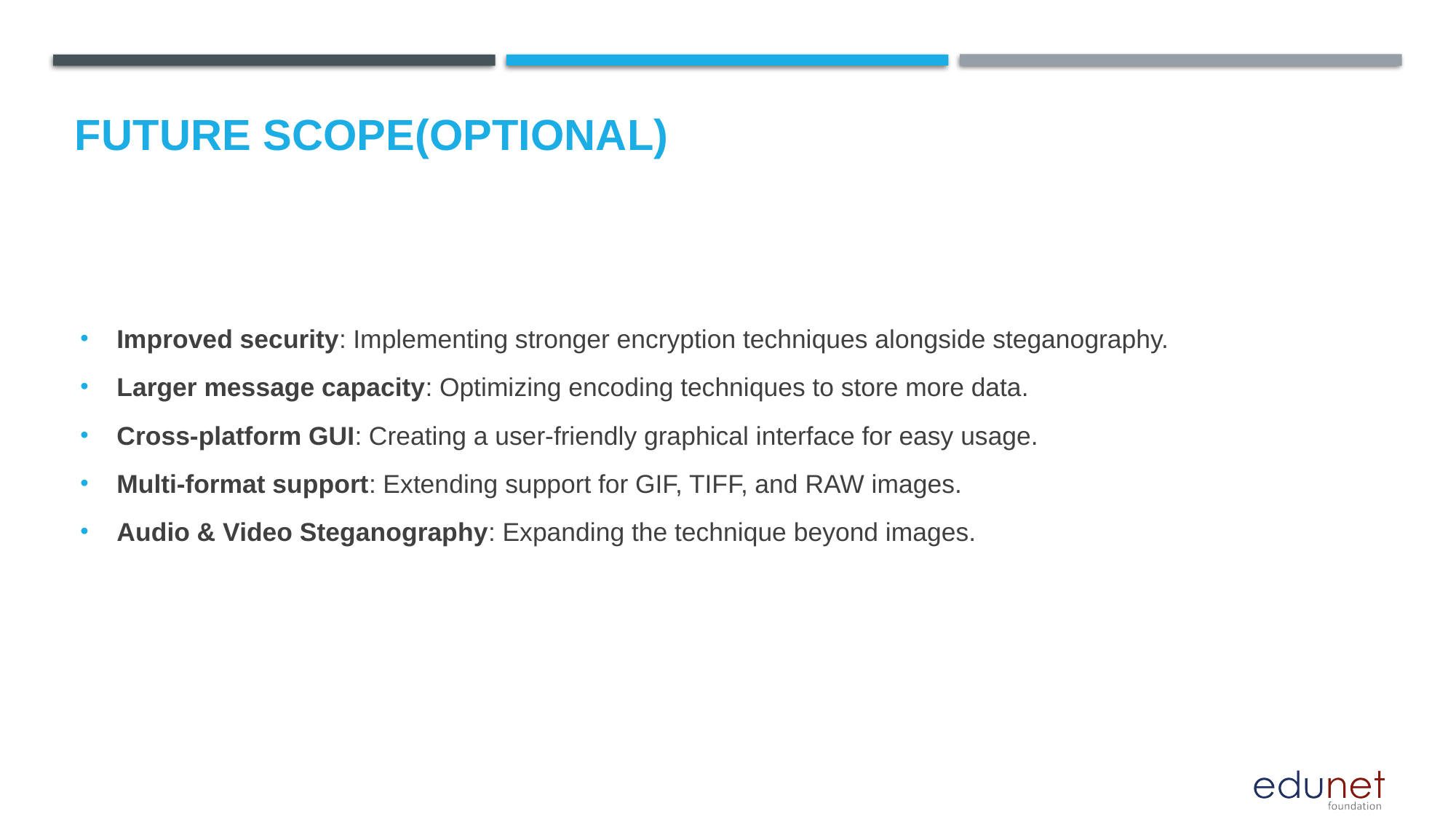

Future scope(optional)

Improved security: Implementing stronger encryption techniques alongside steganography.
Larger message capacity: Optimizing encoding techniques to store more data.
Cross-platform GUI: Creating a user-friendly graphical interface for easy usage.
Multi-format support: Extending support for GIF, TIFF, and RAW images.
Audio & Video Steganography: Expanding the technique beyond images.